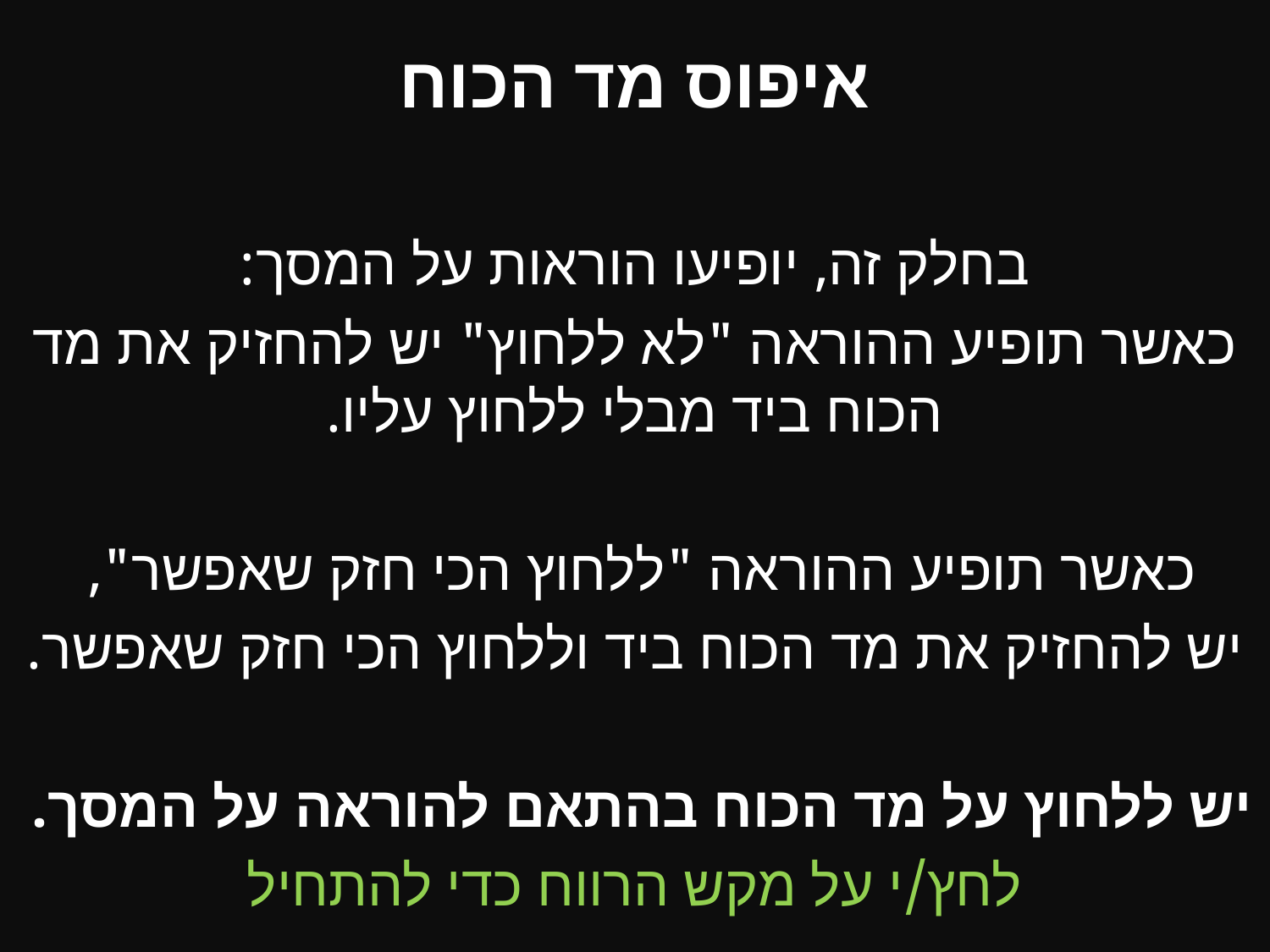

# איפוס מד הכוח
בחלק זה, יופיעו הוראות על המסך:
כאשר תופיע ההוראה "לא ללחוץ" יש להחזיק את מד הכוח ביד מבלי ללחוץ עליו.

כאשר תופיע ההוראה "ללחוץ הכי חזק שאפשר",
יש להחזיק את מד הכוח ביד וללחוץ הכי חזק שאפשר.

יש ללחוץ על מד הכוח בהתאם להוראה על המסך.
לחץ/י על מקש הרווח כדי להתחיל